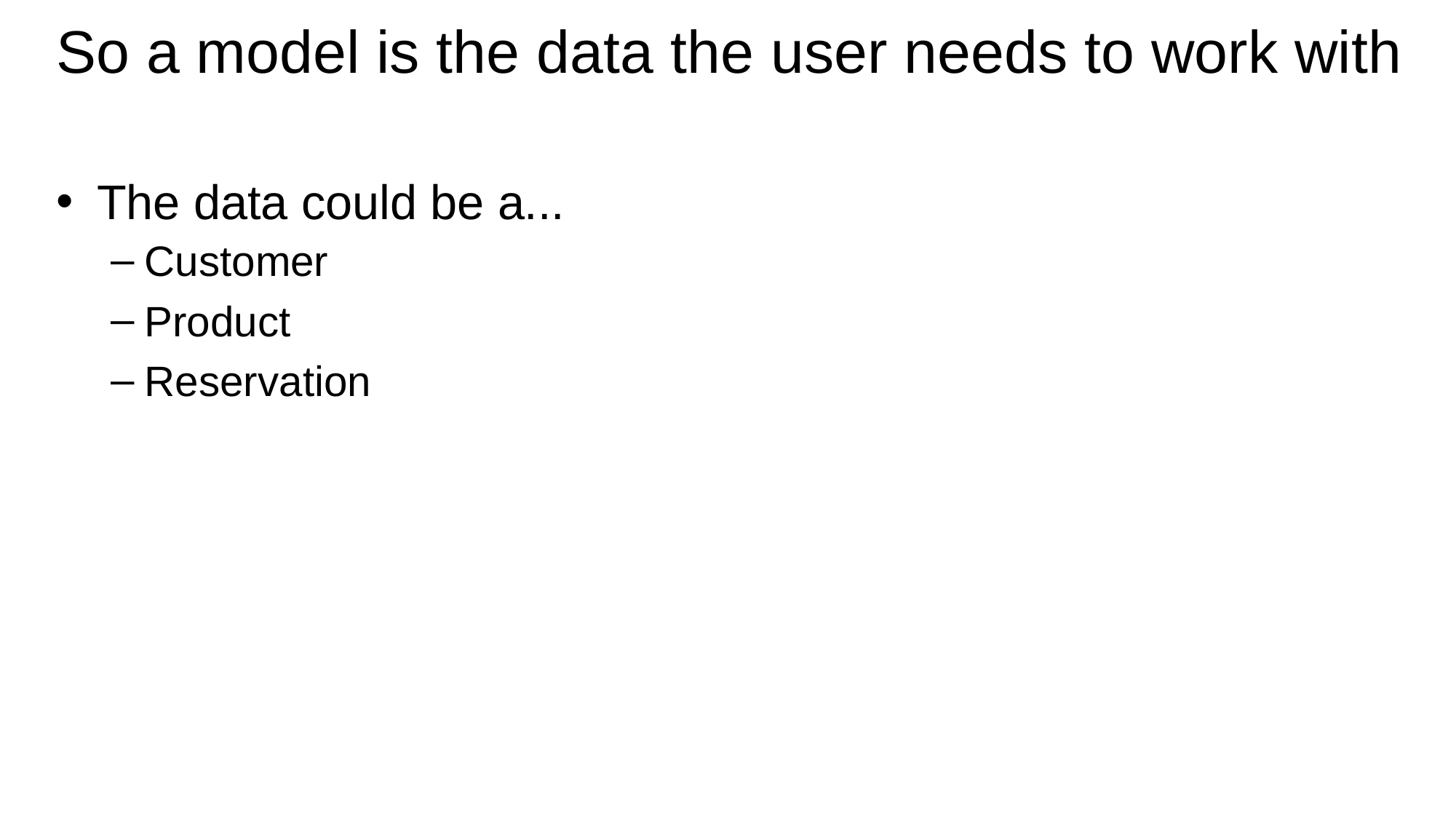

# So a model is the data the user needs to work with
The data could be a...
Customer
Product
Reservation